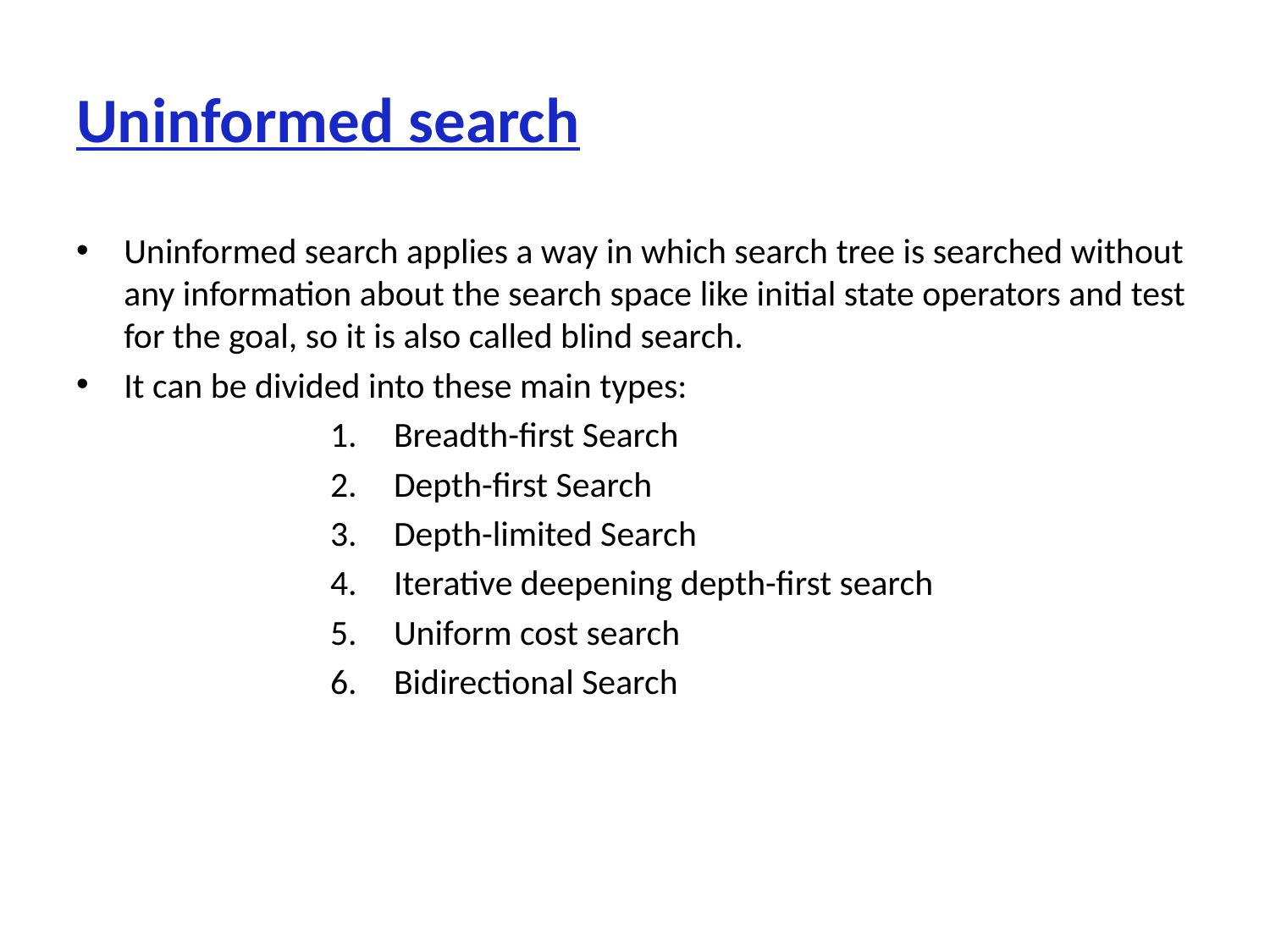

# Uninformed search
Uninformed search applies a way in which search tree is searched without any information about the search space like initial state operators and test for the goal, so it is also called blind search.
It can be divided into these main types:
Breadth-first Search
Depth-first Search
Depth-limited Search
Iterative deepening depth-first search
Uniform cost search
Bidirectional Search